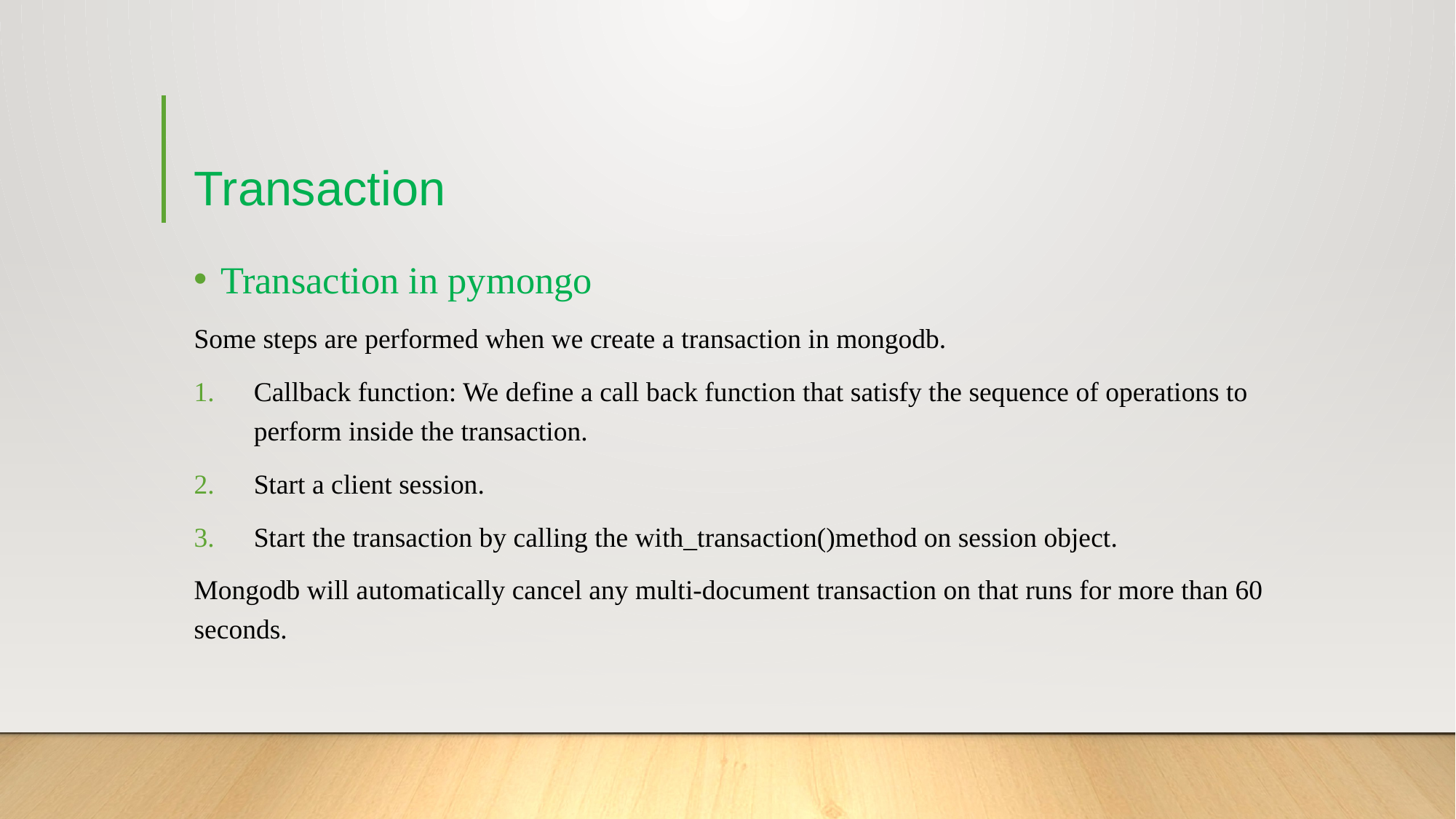

# Transaction
Transaction in pymongo
Some steps are performed when we create a transaction in mongodb.
Callback function: We define a call back function that satisfy the sequence of operations to perform inside the transaction.
Start a client session.
Start the transaction by calling the with_transaction()method on session object.
Mongodb will automatically cancel any multi-document transaction on that runs for more than 60 seconds.